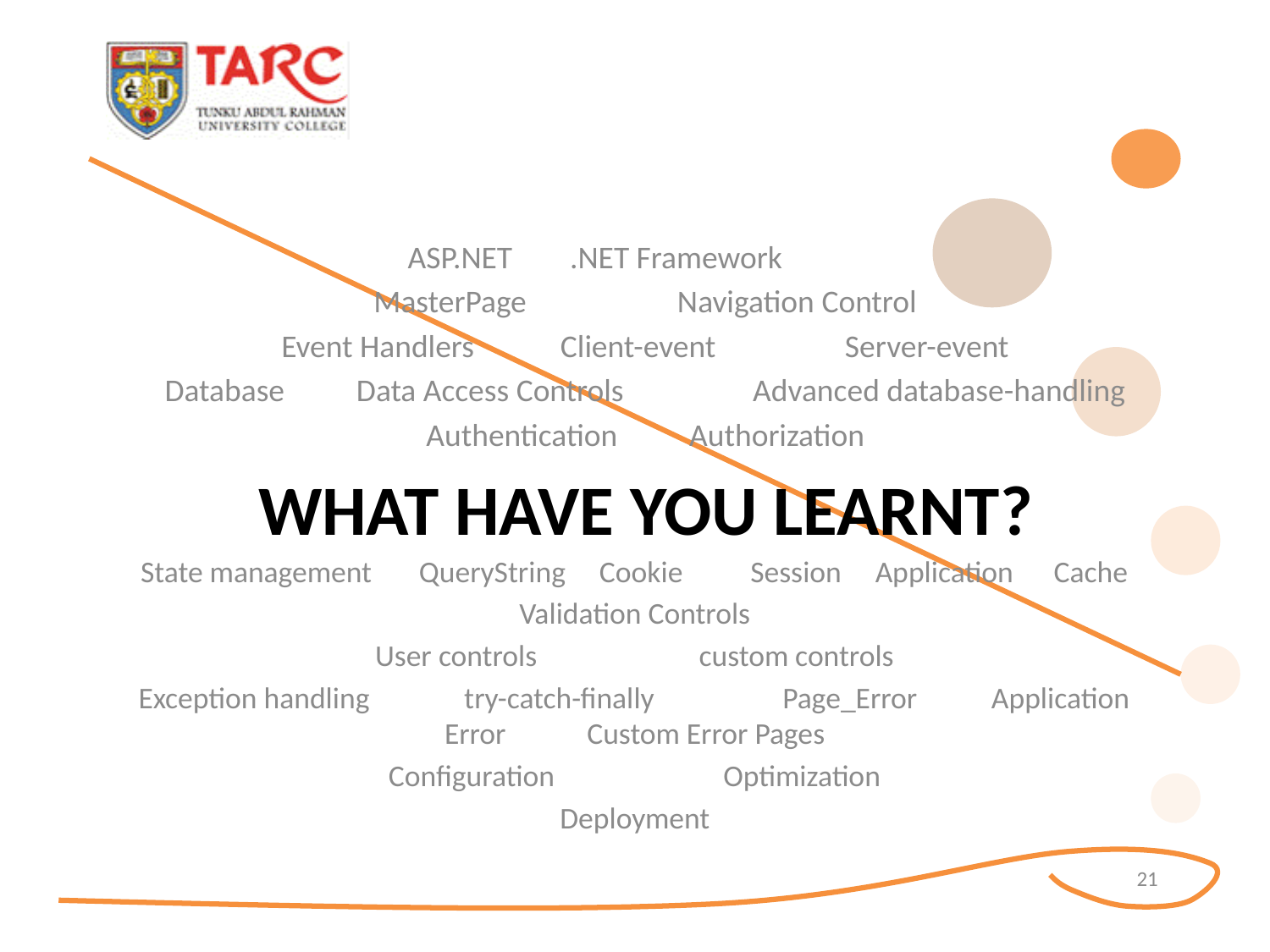

ASP.NET        .NET Framework
MasterPage                     Navigation Control
Event Handlers            Client-event                  Server-event
Database          Data Access Controls                  Advanced database-handling
Authentication          Authorization
# What Have You Learnt?
State management       QueryString     Cookie          Session     Application      Cache
Validation Controls
User controls                        custom controls
Exception handling              try-catch-finally                   Page_Error           Application Error            Custom Error Pages
Configuration                         Optimization
Deployment